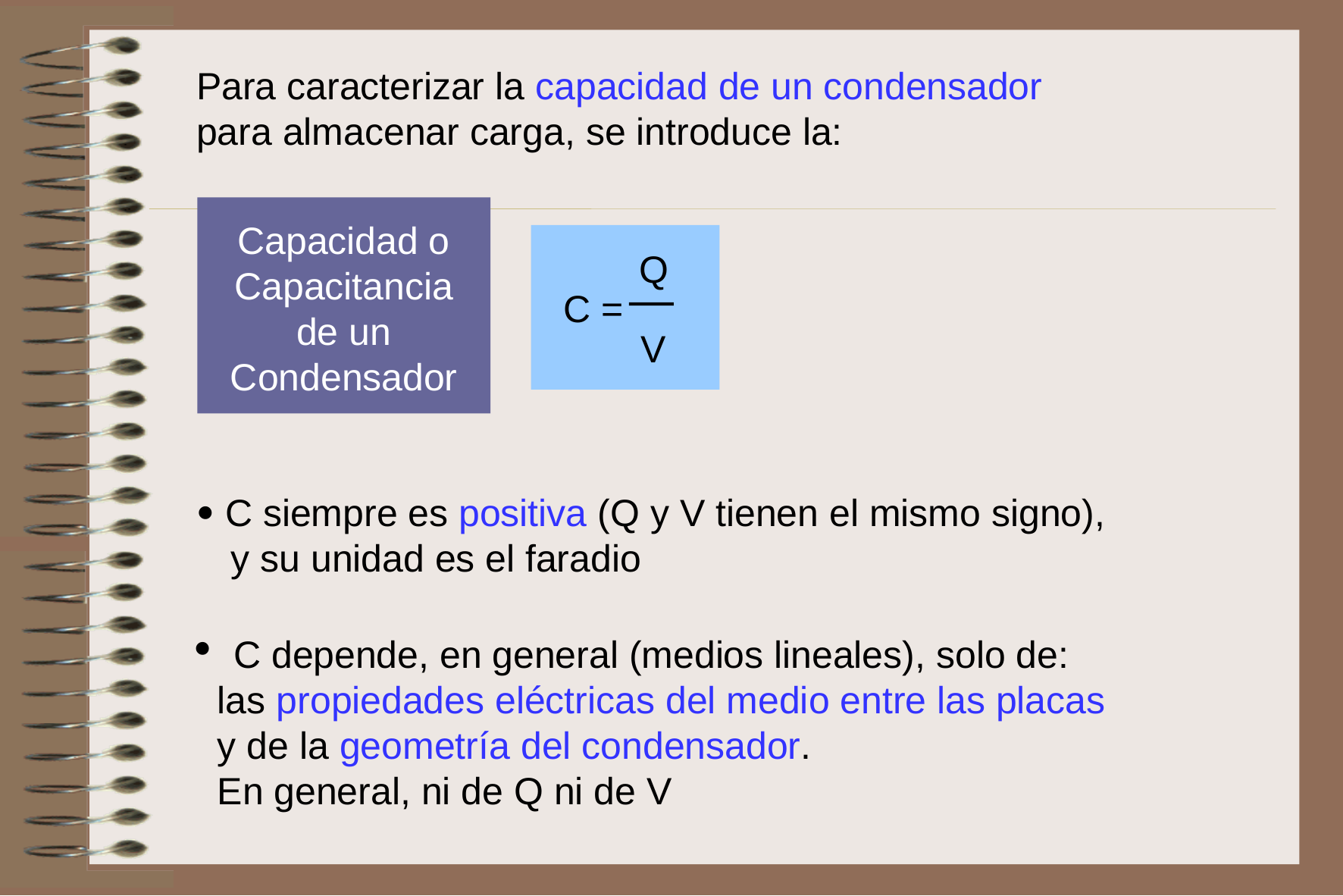

Para caracterizar la capacidad de un condensador para almacenar carga, se introduce la:
Capacidad o Capacitancia de un Condensador

Q
C =

V
• C siempre es positiva (Q y V tienen el mismo signo),
   y su unidad es el faradio
 C depende, en general (medios lineales), solo de:
  las propiedades eléctricas del medio entre las placas
  y de la geometría del condensador.
  En general, ni de Q ni de V